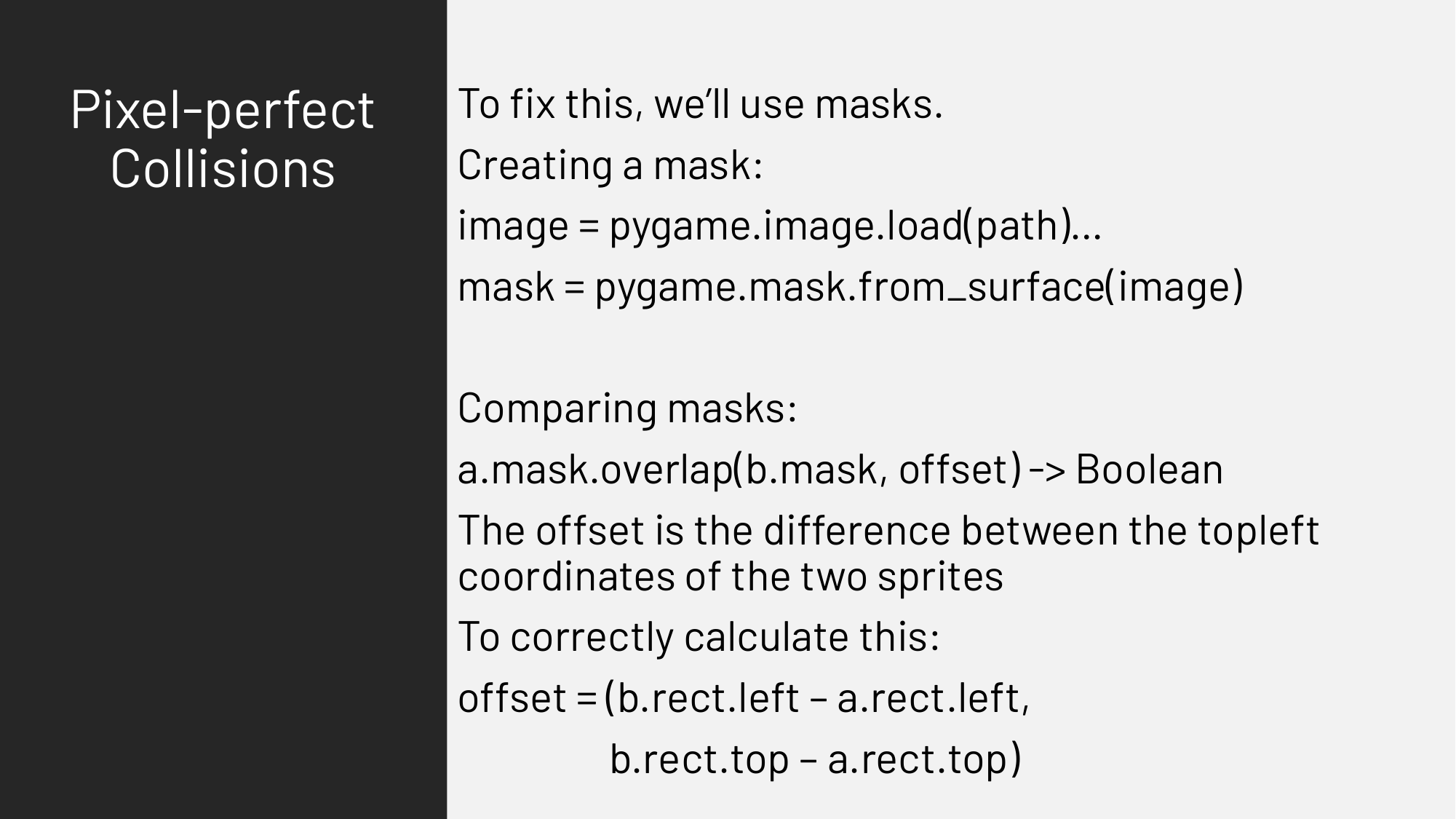

# Pixel-perfect Collisions
To fix this, we’ll use masks.
Creating a mask:
image = pygame.image.load(path)…
mask = pygame.mask.from_surface(image)

Comparing masks:
a.mask.overlap(b.mask, offset) -> Boolean
The offset is the difference between the topleft coordinates of the two sprites
To correctly calculate this:
offset = (b.rect.left – a.rect.left,
	     b.rect.top – a.rect.top)